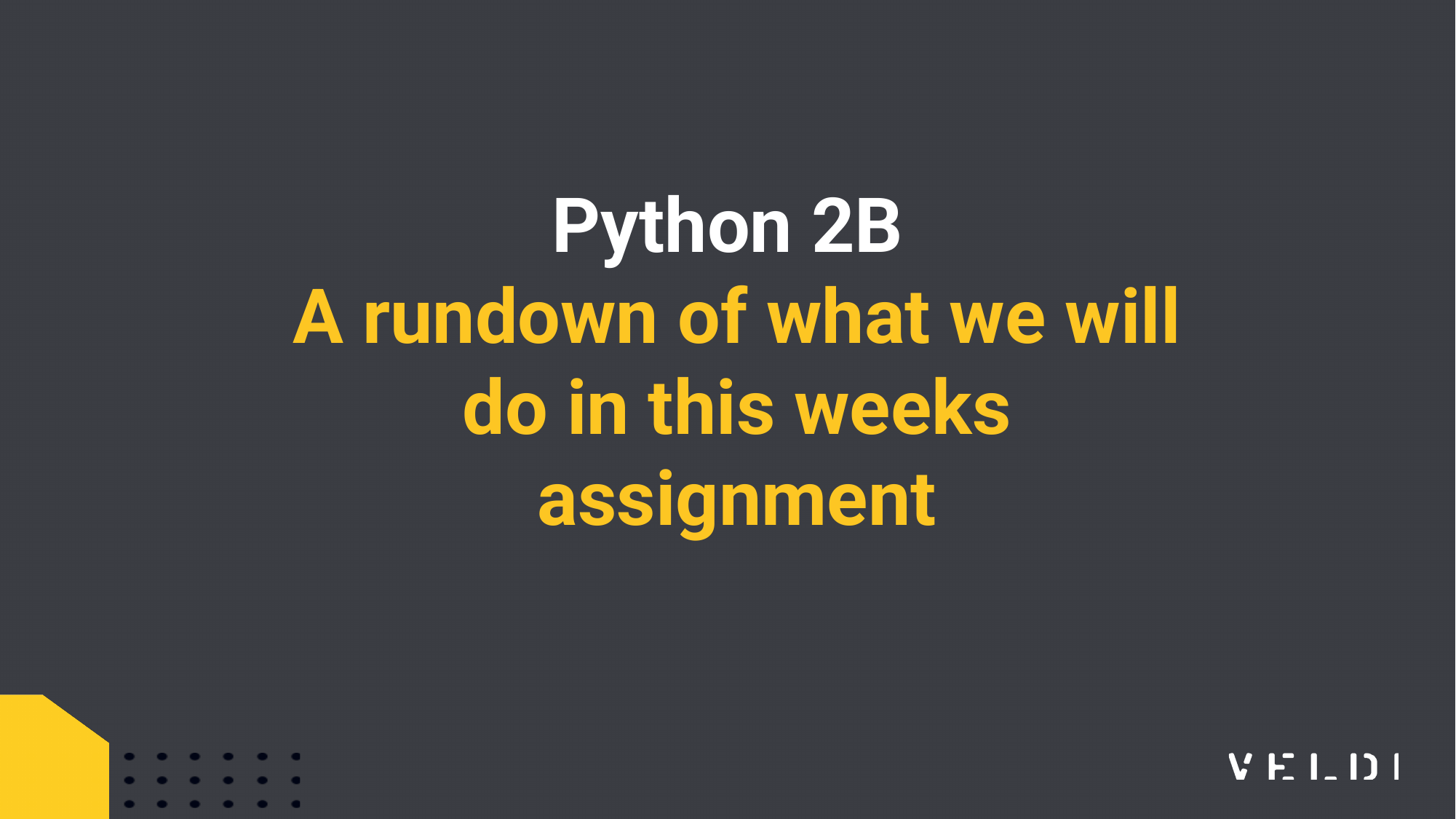

Python 2B
A rundown of what we will do in this weeks assignment